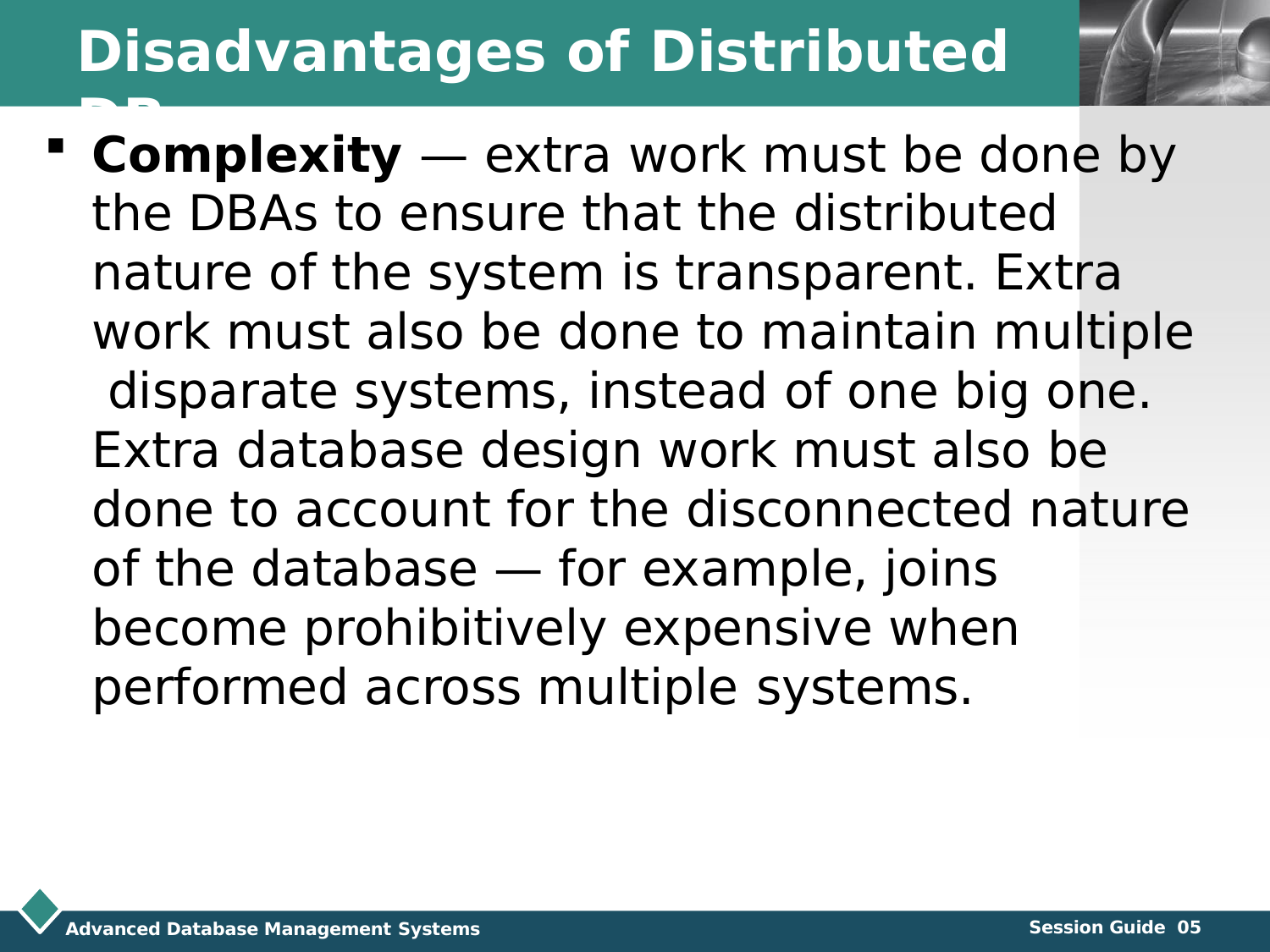

# Disadvantages of Distributed DB
LOGO
Complexity — extra work must be done by  the DBAs to ensure that the distributed  nature of the system is transparent. Extra  work must also be done to maintain multiple  disparate systems, instead of one big one.  Extra database design work must also be  done to account for the disconnected nature  of the database — for example, joins  become prohibitively expensive when  performed across multiple systems.
Session Guide 05
Advanced Database Management Systems